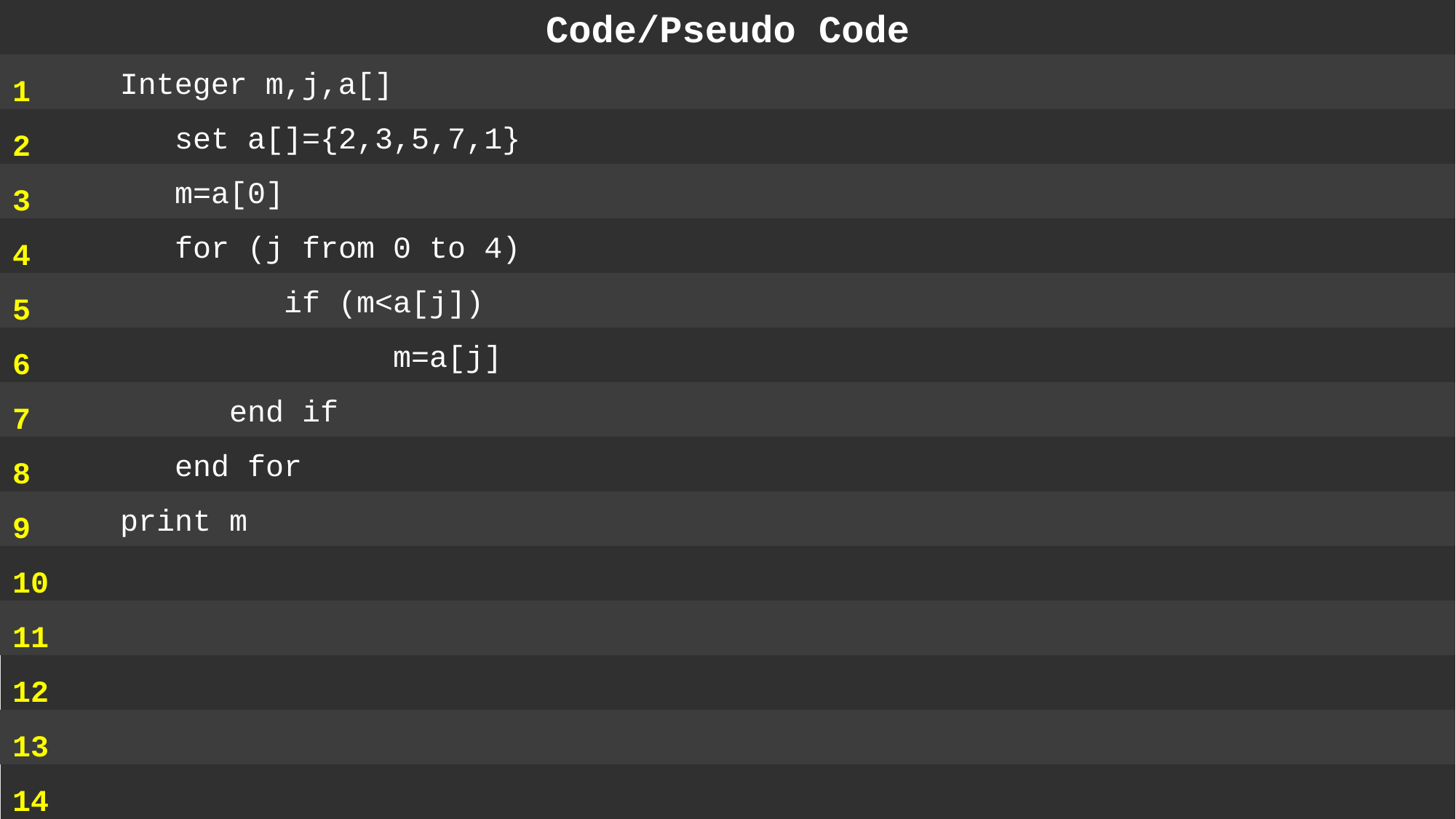

Code/Pseudo Code
1
2
3
4
5
6
7
8
9
10
11
12
13
14
	Integer m,j,a[]

	set a[]={2,3,5,7,1}

  	m=a[0]

	for (j from 0 to 4)

 		if (m<a[j])

			m=a[j]

		end if

	end for

	print m